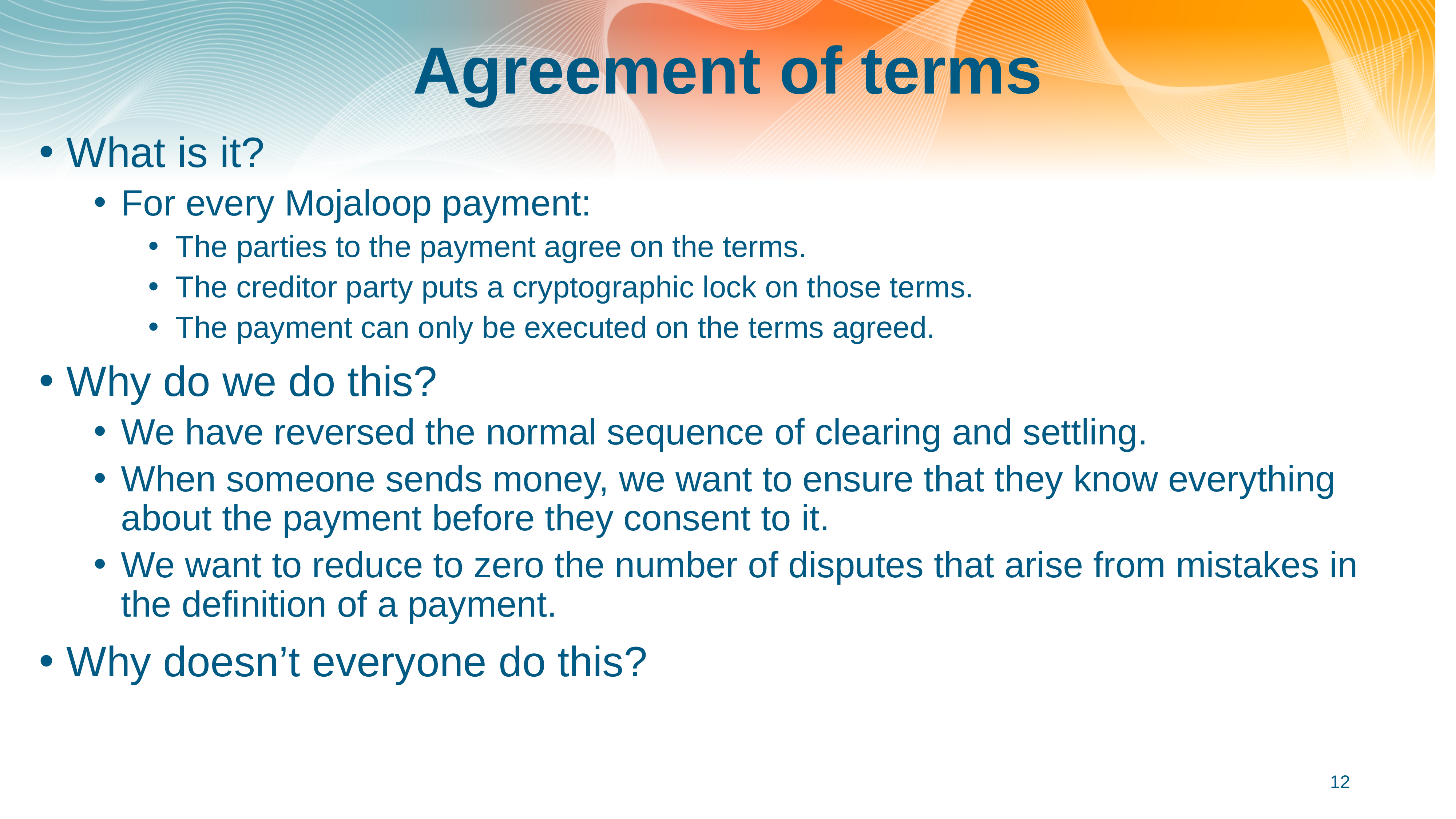

# Agreement of terms
What is it?
For every Mojaloop payment:
The parties to the payment agree on the terms.
The creditor party puts a cryptographic lock on those terms.
The payment can only be executed on the terms agreed.
Why do we do this?
We have reversed the normal sequence of clearing and settling.
When someone sends money, we want to ensure that they know everything about the payment before they consent to it.
We want to reduce to zero the number of disputes that arise from mistakes in the definition of a payment.
Why doesn’t everyone do this?
12